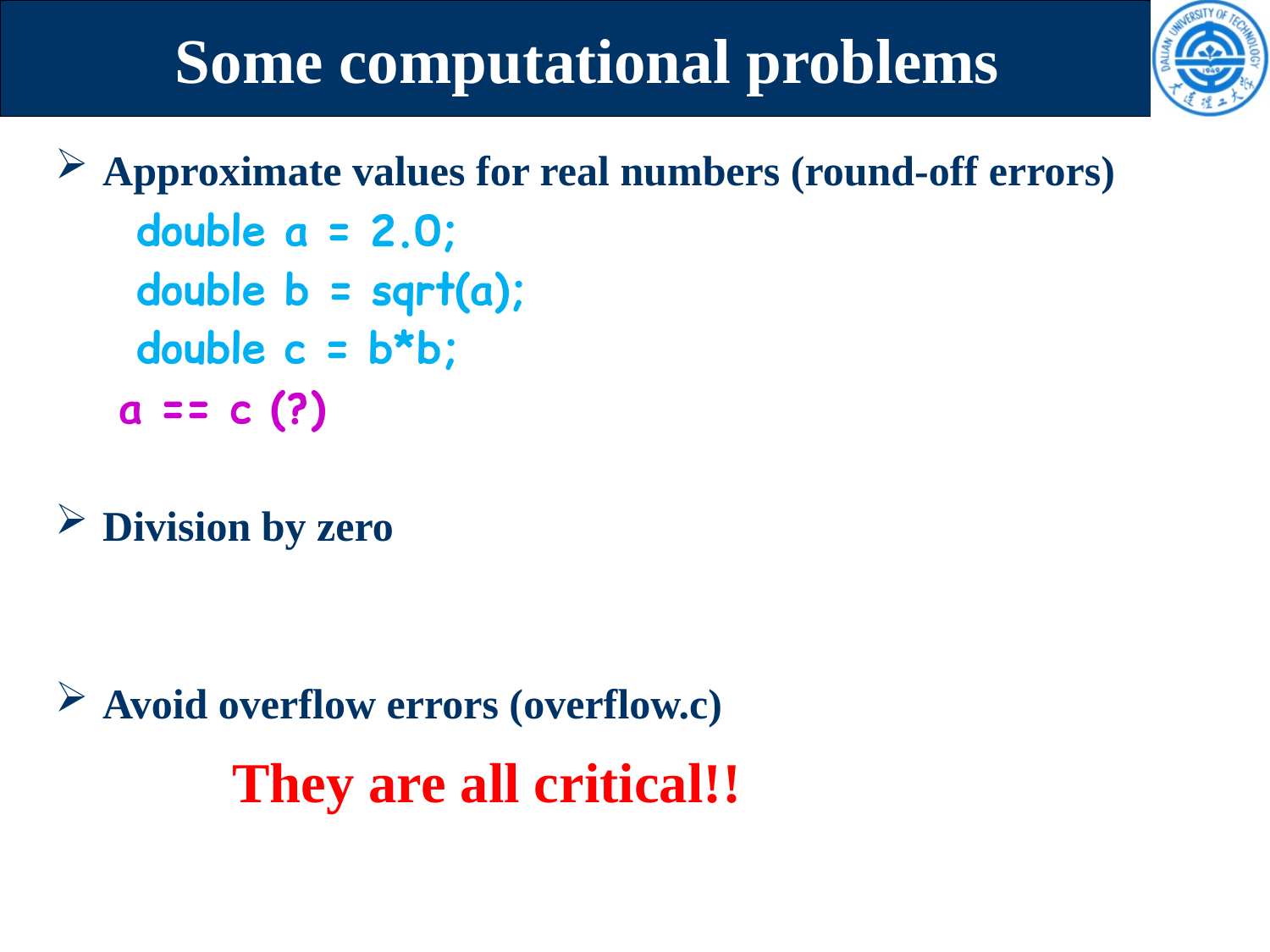

# Some computational problems
Approximate values for real numbers (round-off errors)
 double a = 2.0;
 double b = sqrt(a);
 double c = b*b;
a == c (?)

Division by zero

Avoid overflow errors (overflow.c)

They are all critical!!